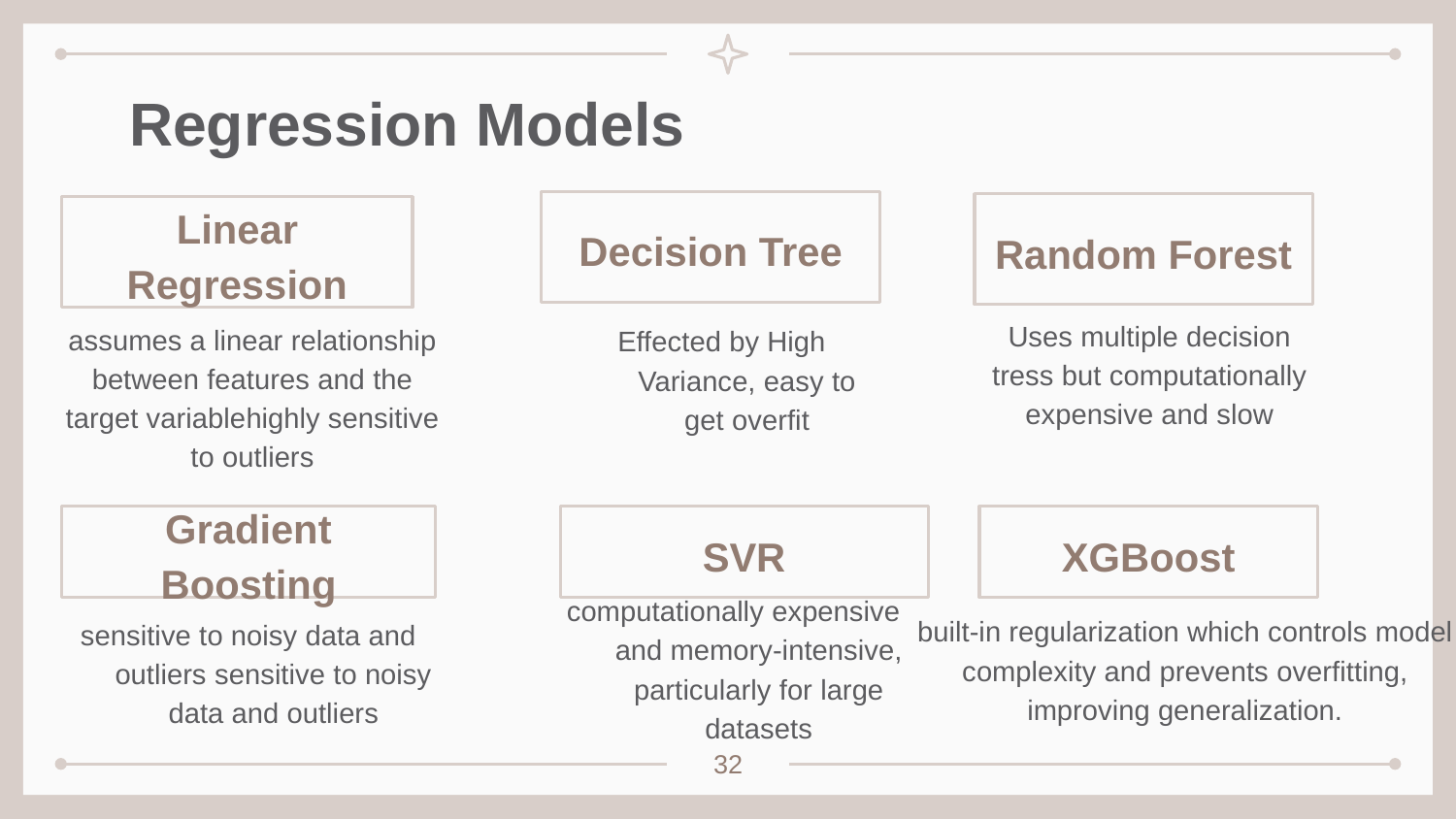

# Regression Models
Decision Tree
Random Forest
Linear Regression
Uses multiple decision tress but computationally expensive and slow
assumes a linear relationship between features and the target variablehighly sensitive to outliers
Effected by High Variance, easy to get overfit
Gradient Boosting
SVR
XGBoost
computationally expensive and memory-intensive, particularly for large datasets
built-in regularization which controls model complexity and prevents overfitting, improving generalization.
sensitive to noisy data and outliers sensitive to noisy data and outliers
32